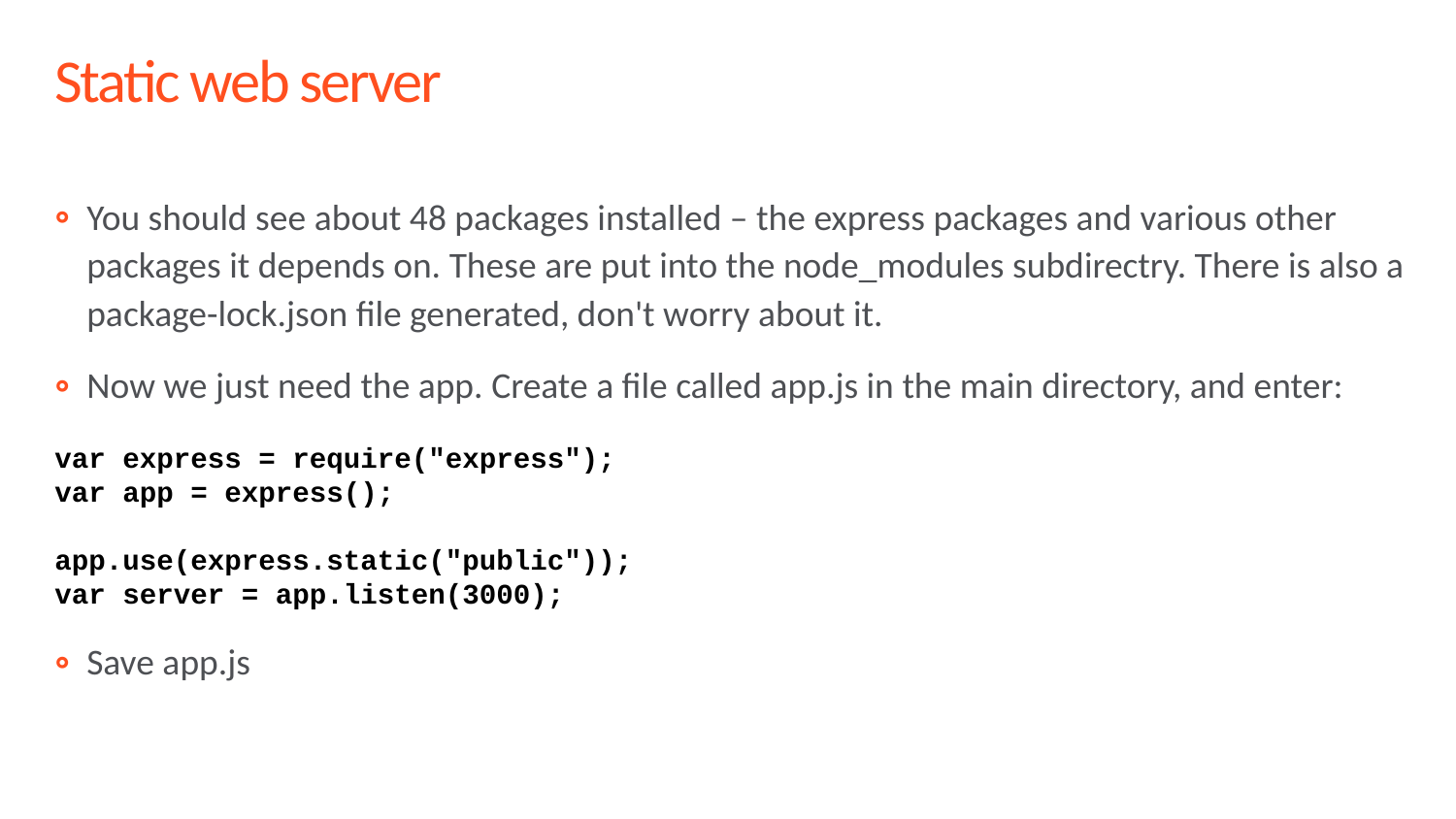

# Static web server
You should see about 48 packages installed – the express packages and various other packages it depends on. These are put into the node_modules subdirectry. There is also a package-lock.json file generated, don't worry about it.
Now we just need the app. Create a file called app.js in the main directory, and enter:

var express = require("express");
var app = express();
app.use(express.static("public"));
var server = app.listen(3000);
Save app.js